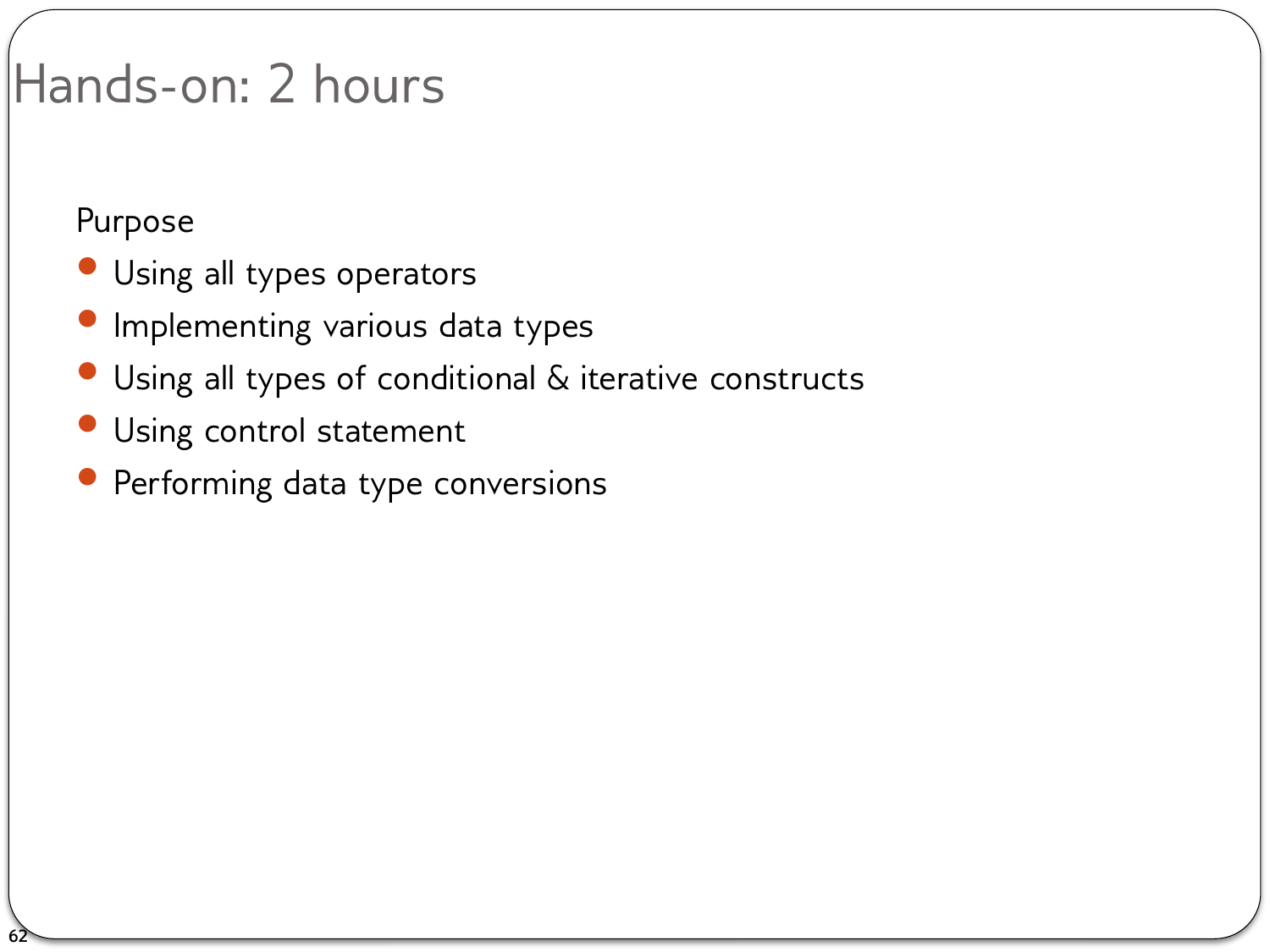

# Hands-on: 2 hours
Purpose
Using all types operators
Implementing various data types
Using all types of conditional & iterative constructs
Using control statement
Performing data type conversions